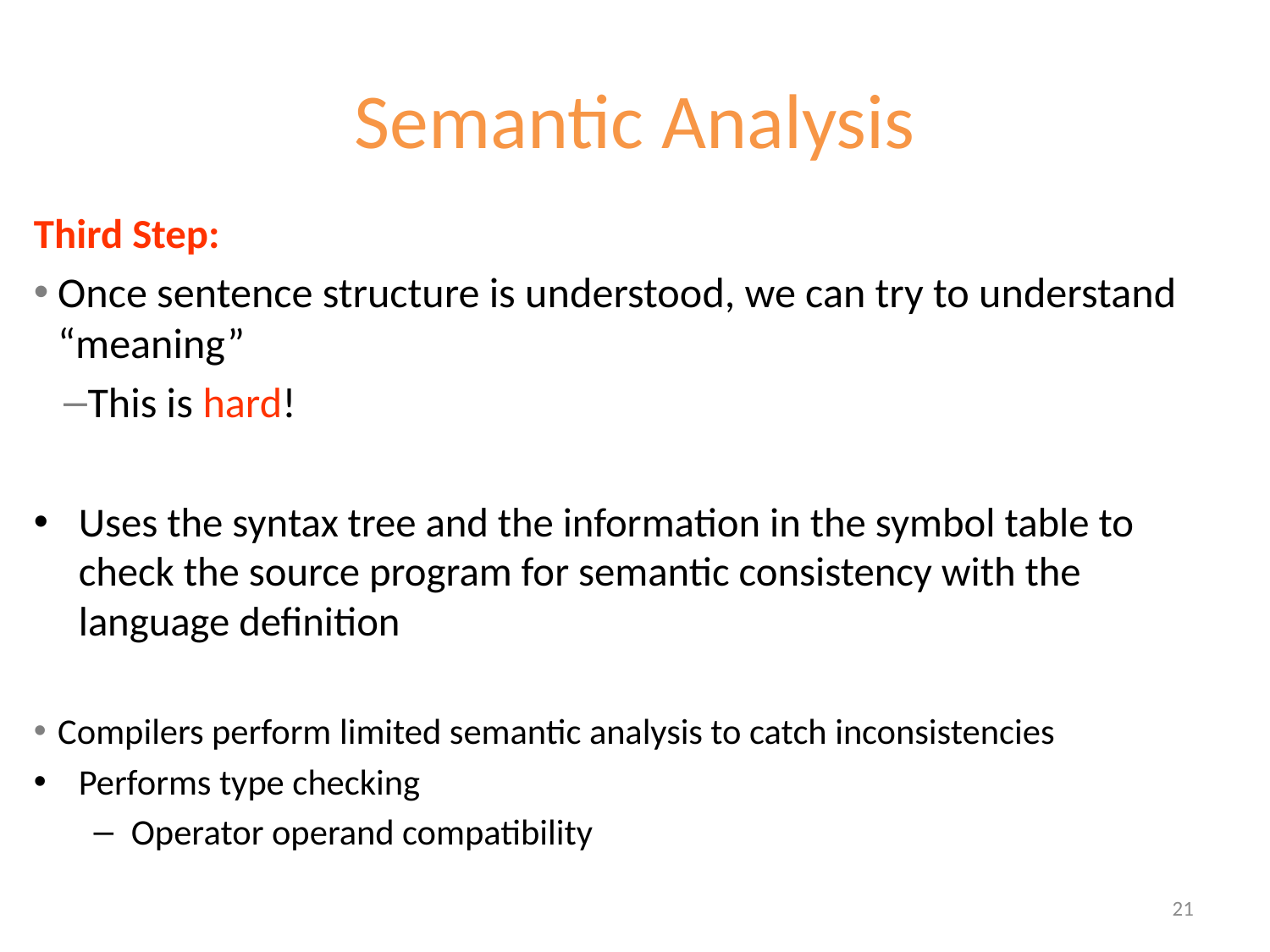

# Semantic Analysis
Third Step:
Once sentence structure is understood, we can try to understand “meaning”
This is hard!

Uses the syntax tree and the information in the symbol table to check the source program for semantic consistency with the language definition

Compilers perform limited semantic analysis to catch inconsistencies
Performs type checking
Operator operand compatibility

21